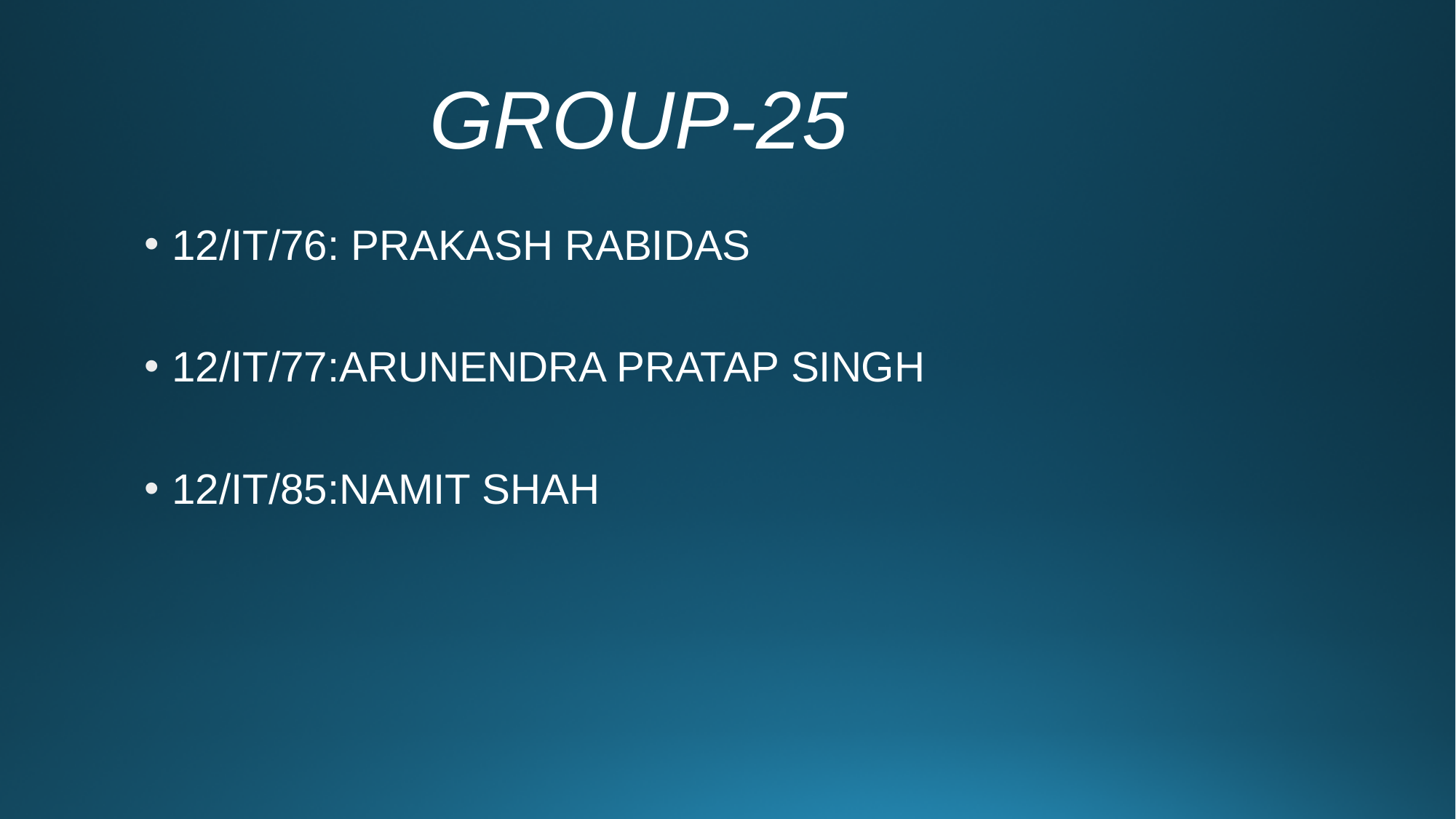

# GROUP-25
12/IT/76: PRAKASH RABIDAS

12/IT/77:ARUNENDRA PRATAP SINGH

12/IT/85:NAMIT SHAH